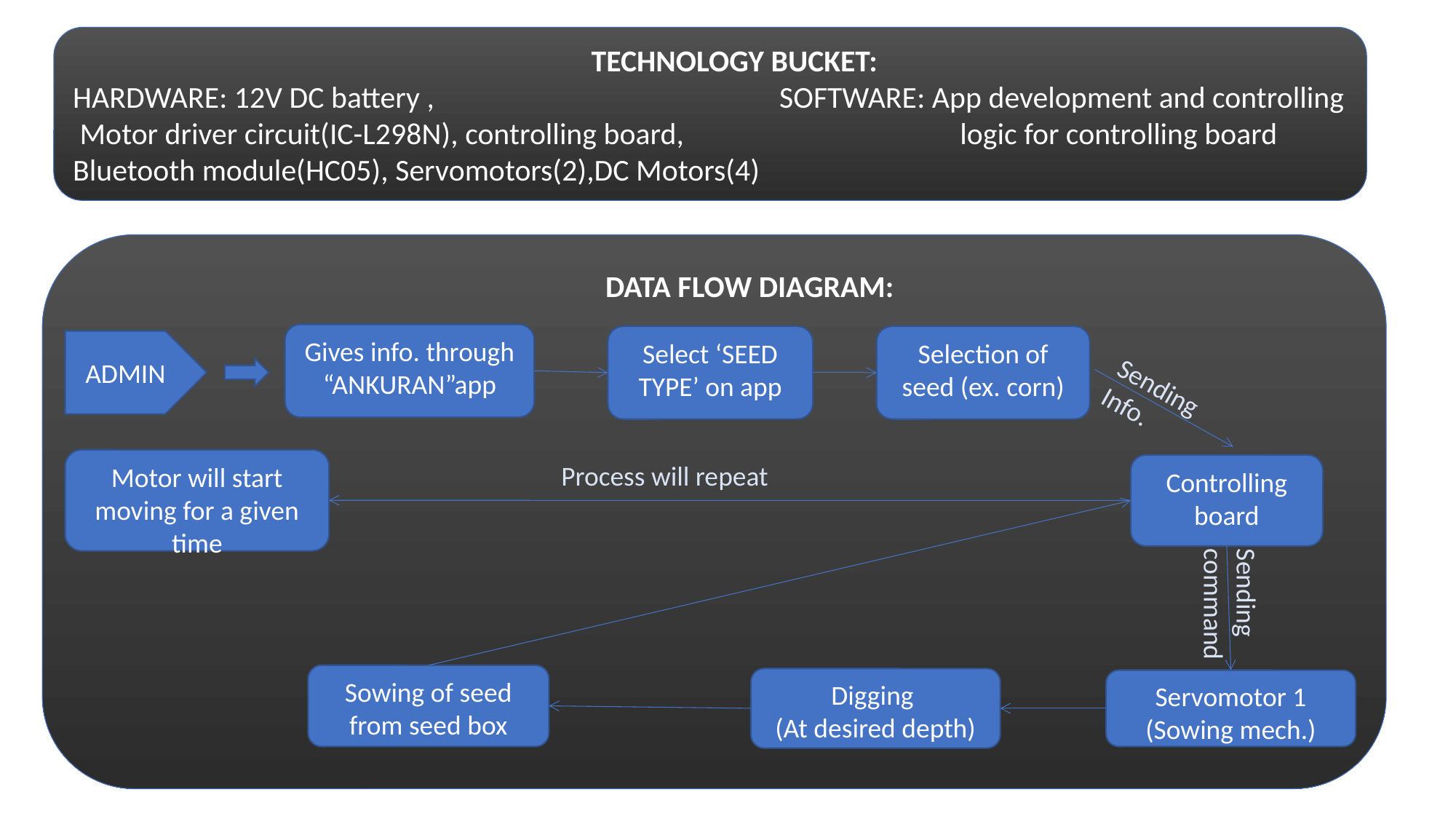

TECHNOLOGY BUCKET:
HARDWARE: 12V DC battery ,                                                  SOFTWARE: App development and controlling
 Motor driver circuit(IC-L298N), controlling board,                                        logic for controlling board
Bluetooth module(HC05), Servomotors(2),DC Motors(4)
                                                                            DATA FLOW DIAGRAM:
Gives info. through “ANKURAN”app
Select ‘SEED TYPE’ on app
Selection of seed (ex. corn)
ADMIN

Sending Info.
Motor will start moving for a given time
Process will repeat
Controlling board
Sending command
Sowing of seed from seed box
Digging
(At desired depth)
Servomotor 1
(Sowing mech.)